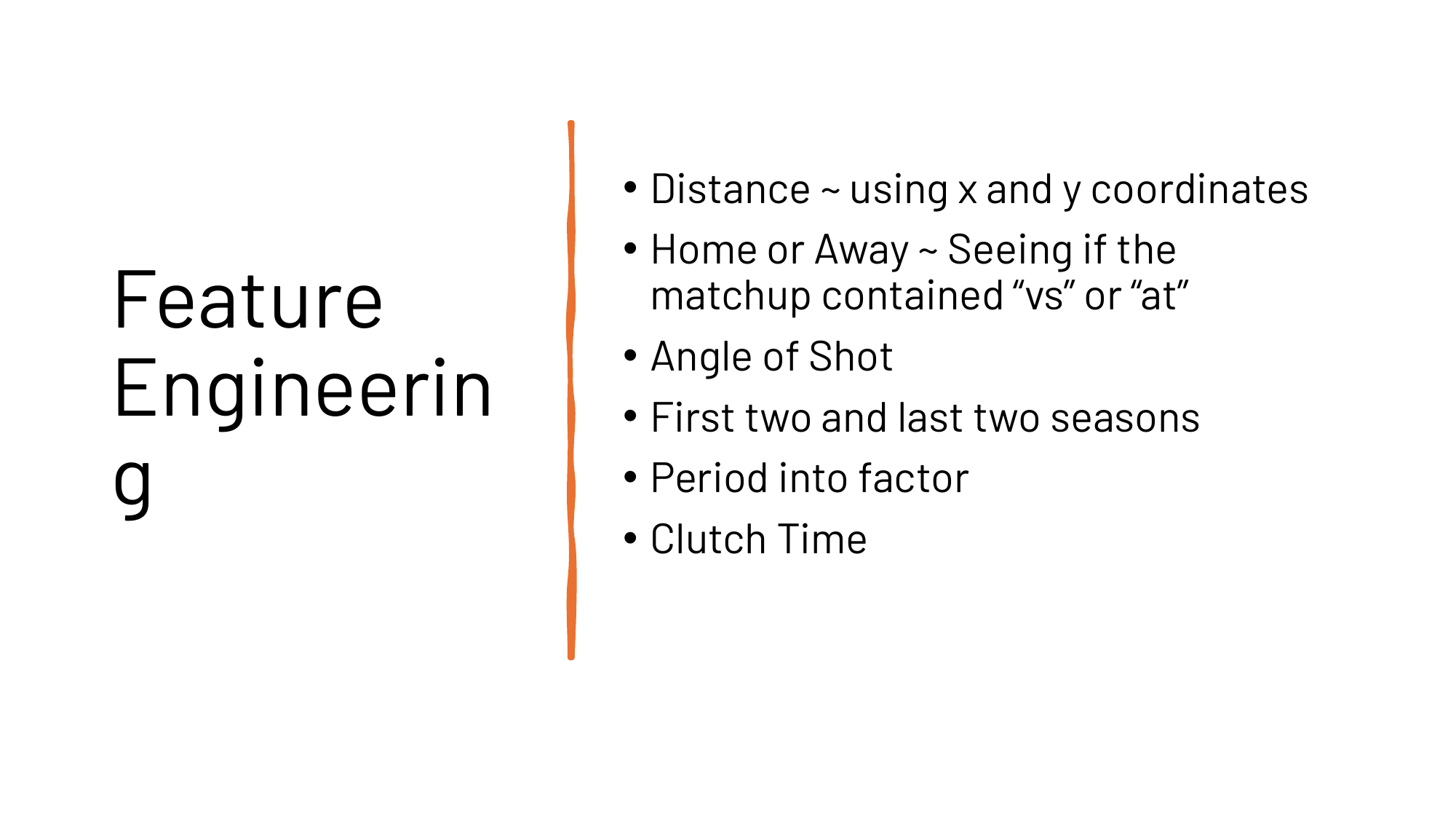

# Feature Engineering
Distance ~ using x and y coordinates
Home or Away ~ Seeing if the matchup contained “vs” or “at”
Angle of Shot
First two and last two seasons
Period into factor
Clutch Time